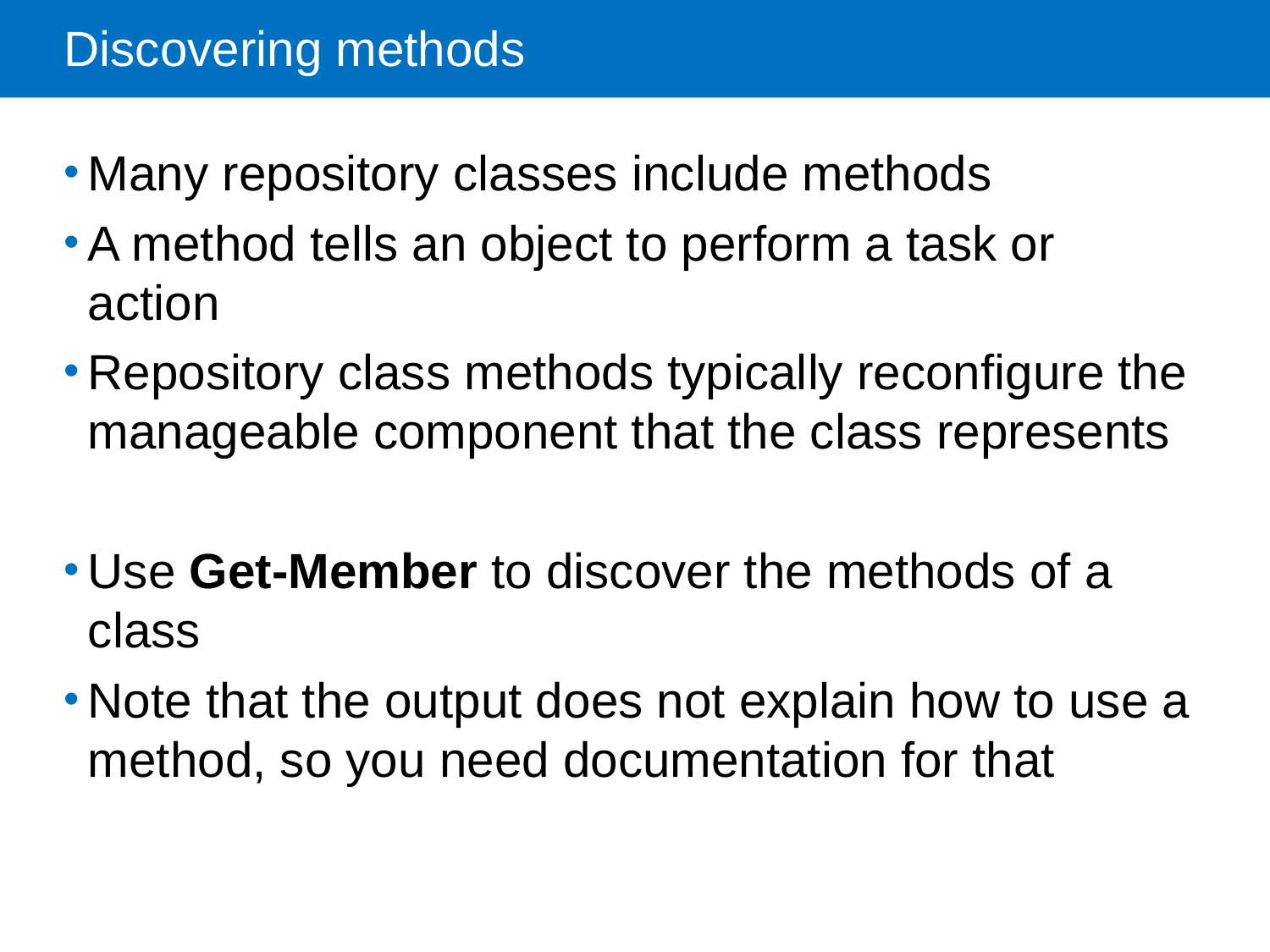

# Discovering methods
Many repository classes include methods
A method tells an object to perform a task or action
Repository class methods typically reconfigure the manageable component that the class represents

Use Get-Member to discover the methods of a class
Note that the output does not explain how to use a method, so you need documentation for that